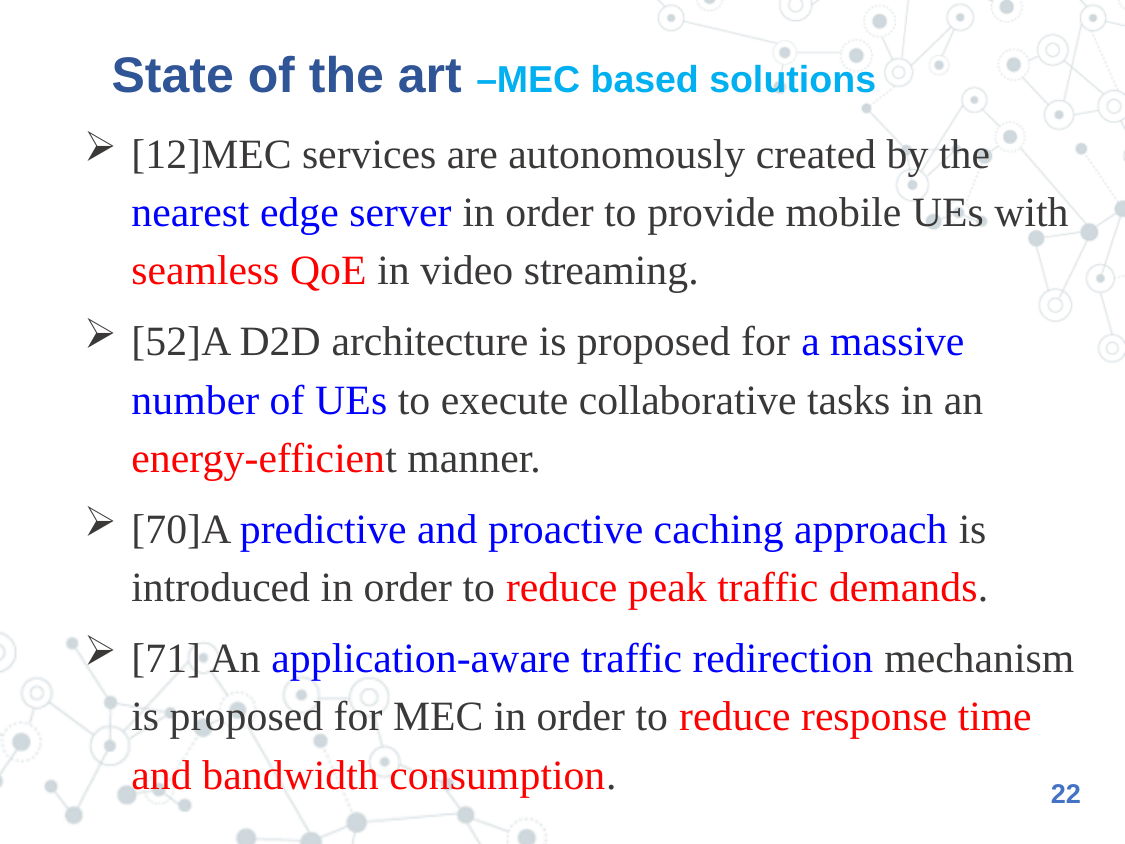

# State of the art –MEC based solutions
[12]MEC services are autonomously created by the nearest edge server in order to provide mobile UEs with seamless QoE in video streaming.
[52]A D2D architecture is proposed for a massive number of UEs to execute collaborative tasks in an energy-efficient manner.
[70]A predictive and proactive caching approach is introduced in order to reduce peak traffic demands.
[71] An application-aware traffic redirection mechanism is proposed for MEC in order to reduce response time and bandwidth consumption.